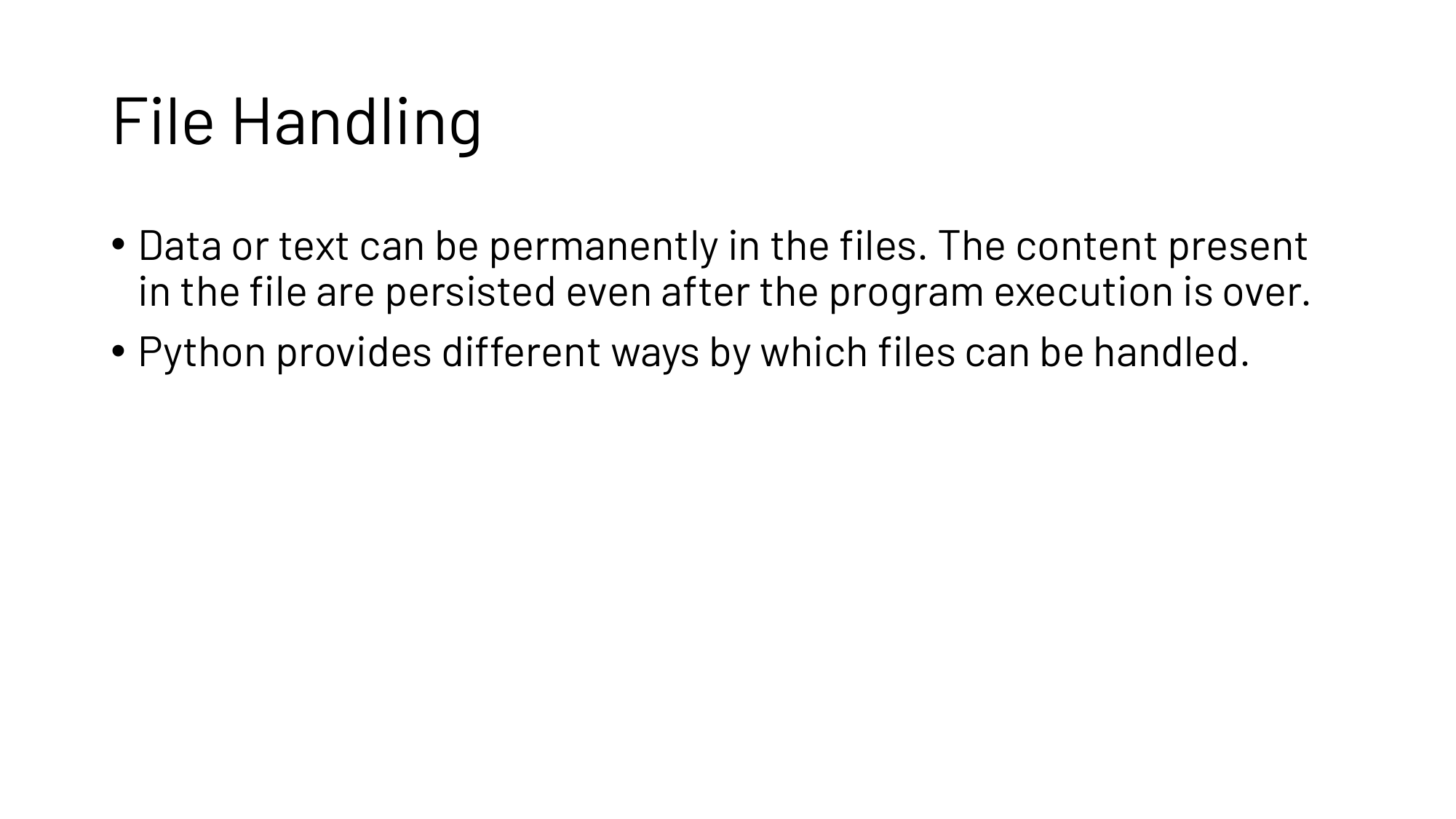

# File Handling
Data or text can be permanently in the files. The content present in the file are persisted even after the program execution is over.
Python provides different ways by which files can be handled.